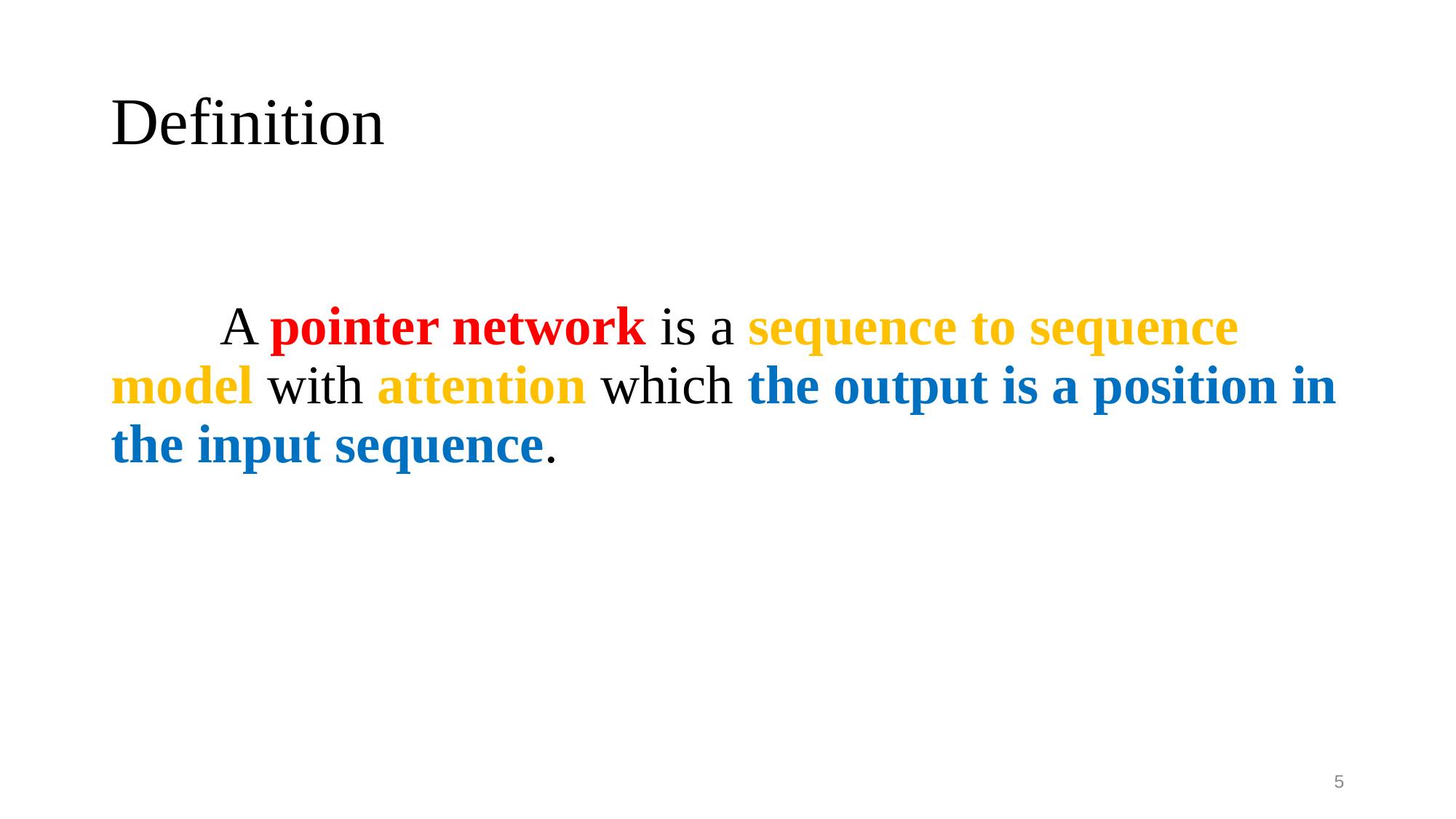

# Definition

	A pointer network is a sequence to sequence model with attention which the output is a position in the input sequence.
5